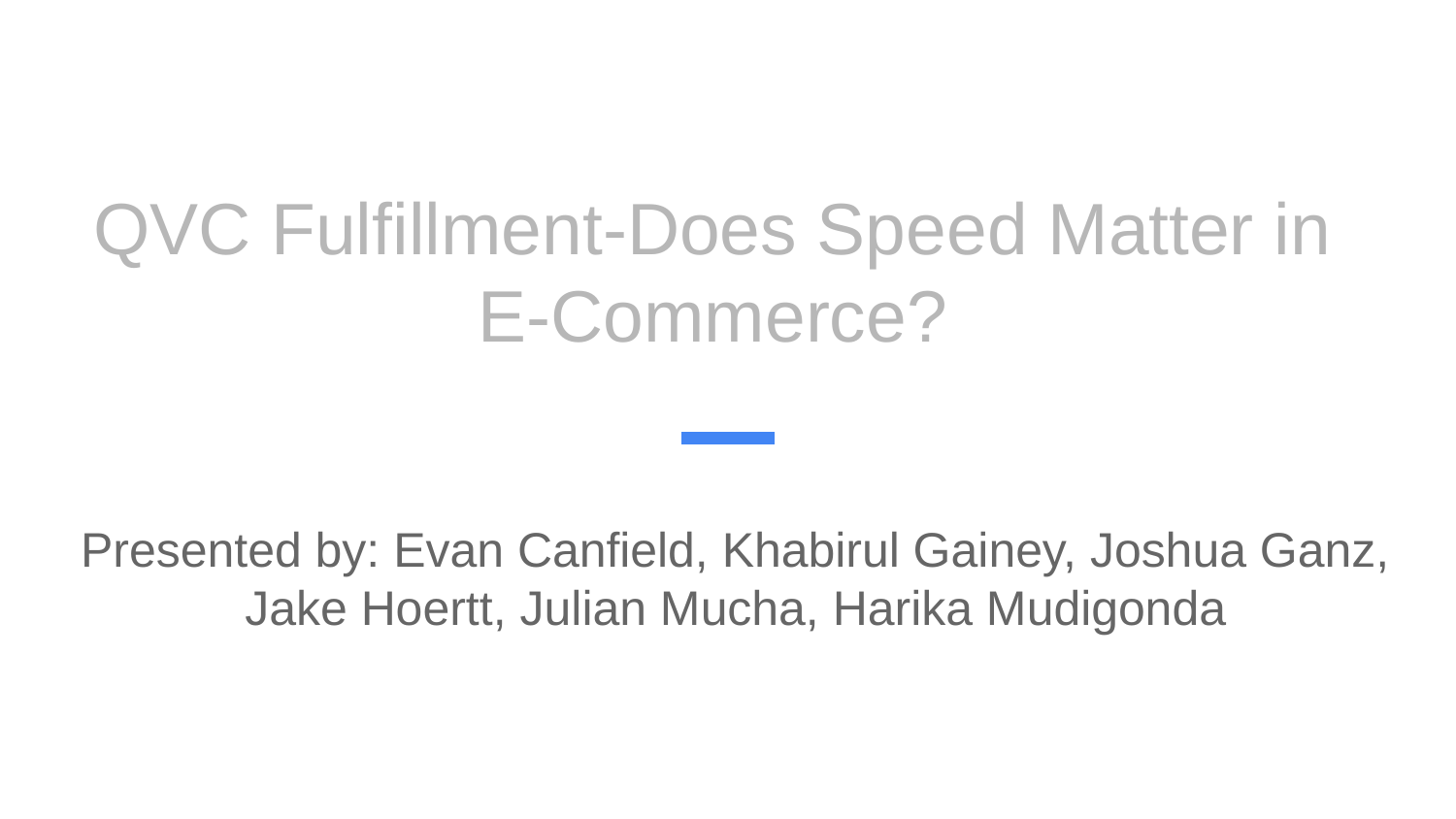

# QVC Fulfillment-Does Speed Matter in E-Commerce?
Presented by: Evan Canfield, Khabirul Gainey, Joshua Ganz, Jake Hoertt, Julian Mucha, Harika Mudigonda